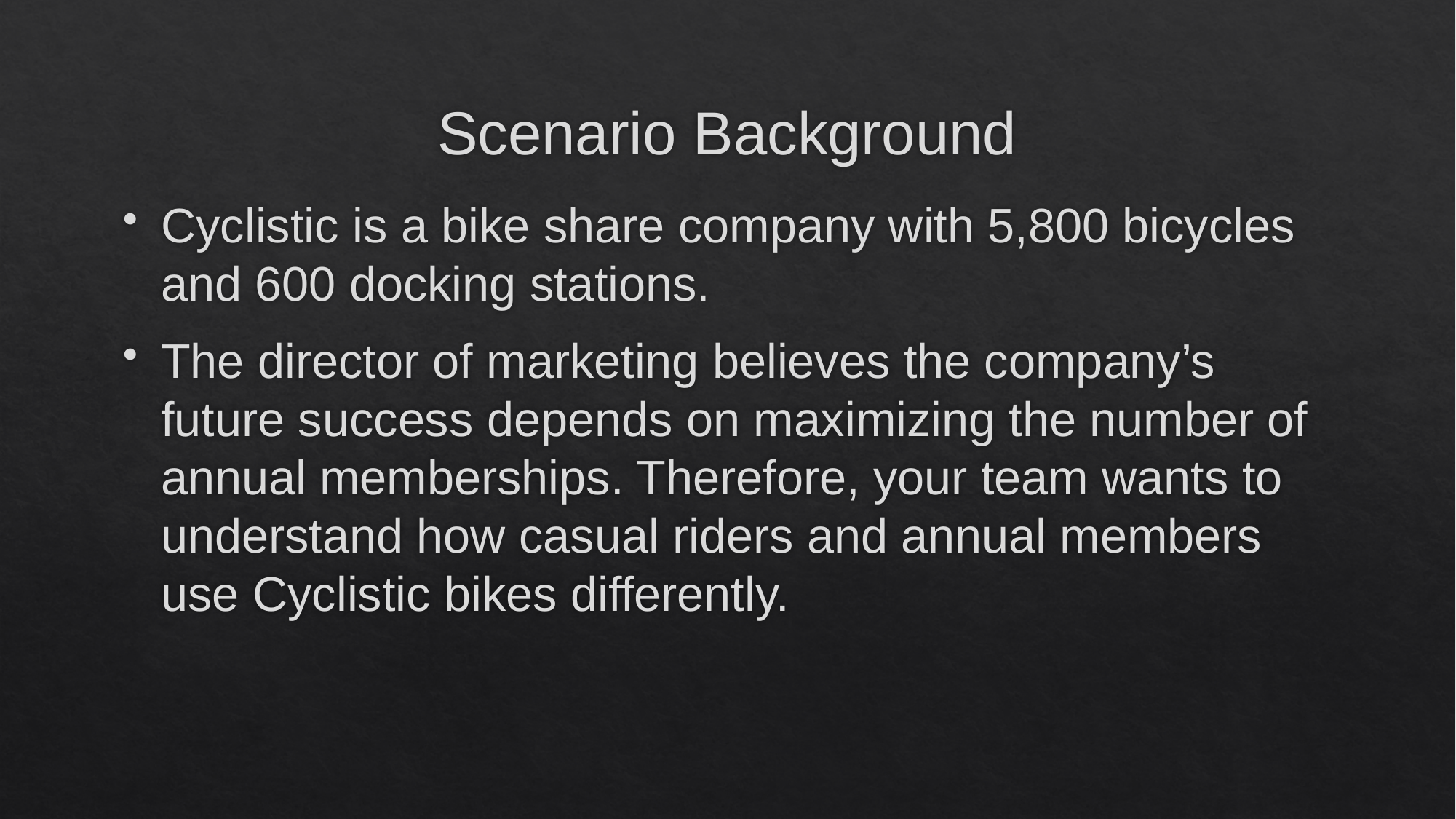

# Scenario Background
Cyclistic is a bike share company with 5,800 bicycles and 600 docking stations.
The director of marketing believes the company’s future success depends on maximizing the number of annual memberships. Therefore, your team wants to understand how casual riders and annual members use Cyclistic bikes differently.